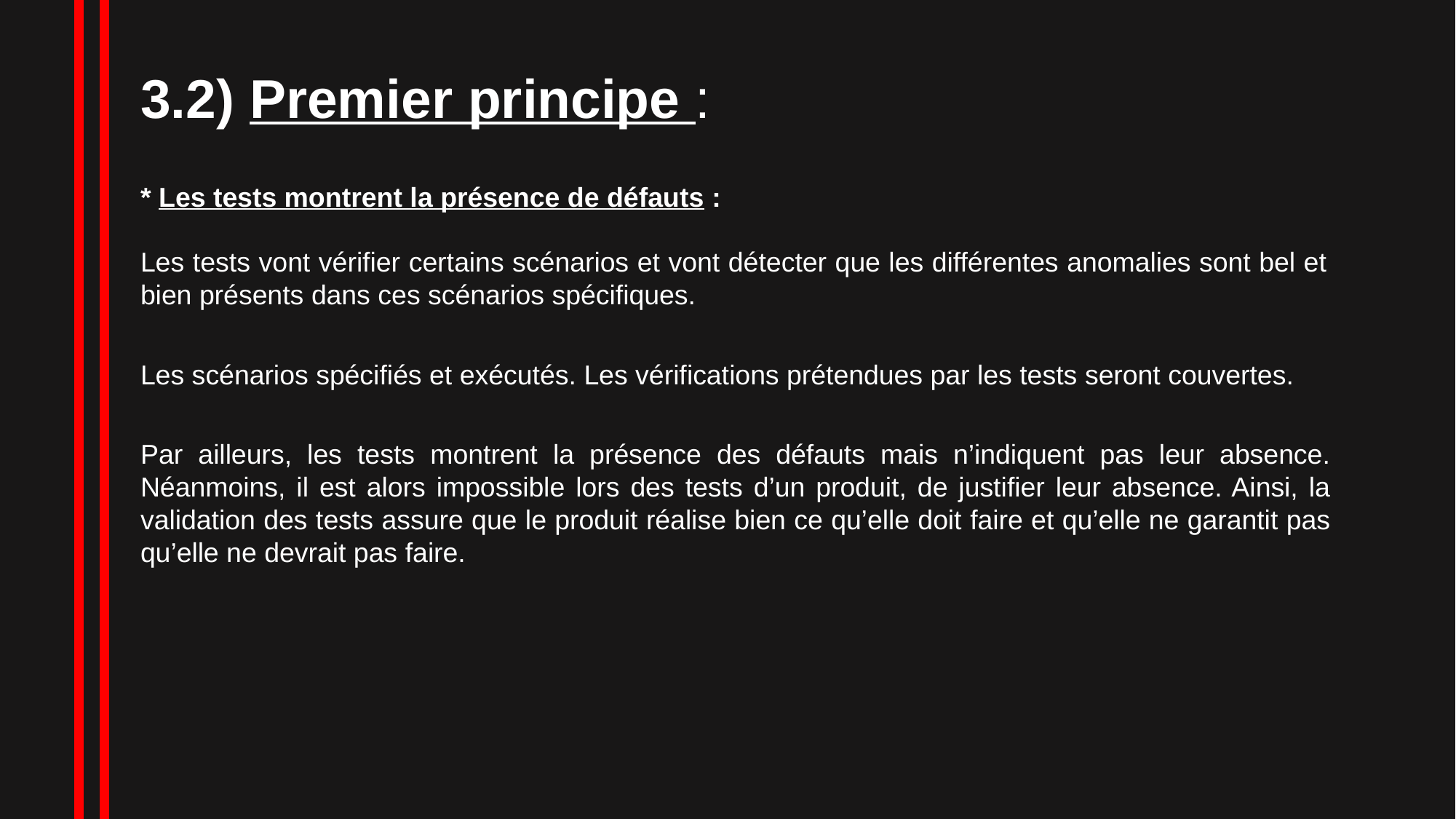

3.2) Premier principe :
* Les tests montrent la présence de défauts :
Les tests vont vérifier certains scénarios et vont détecter que les différentes anomalies sont bel et bien présents dans ces scénarios spécifiques.
Les scénarios spécifiés et exécutés. Les vérifications prétendues par les tests seront couvertes.
Par ailleurs, les tests montrent la présence des défauts mais n’indiquent pas leur absence. Néanmoins, il est alors impossible lors des tests d’un produit, de justifier leur absence. Ainsi, la validation des tests assure que le produit réalise bien ce qu’elle doit faire et qu’elle ne garantit pas qu’elle ne devrait pas faire.